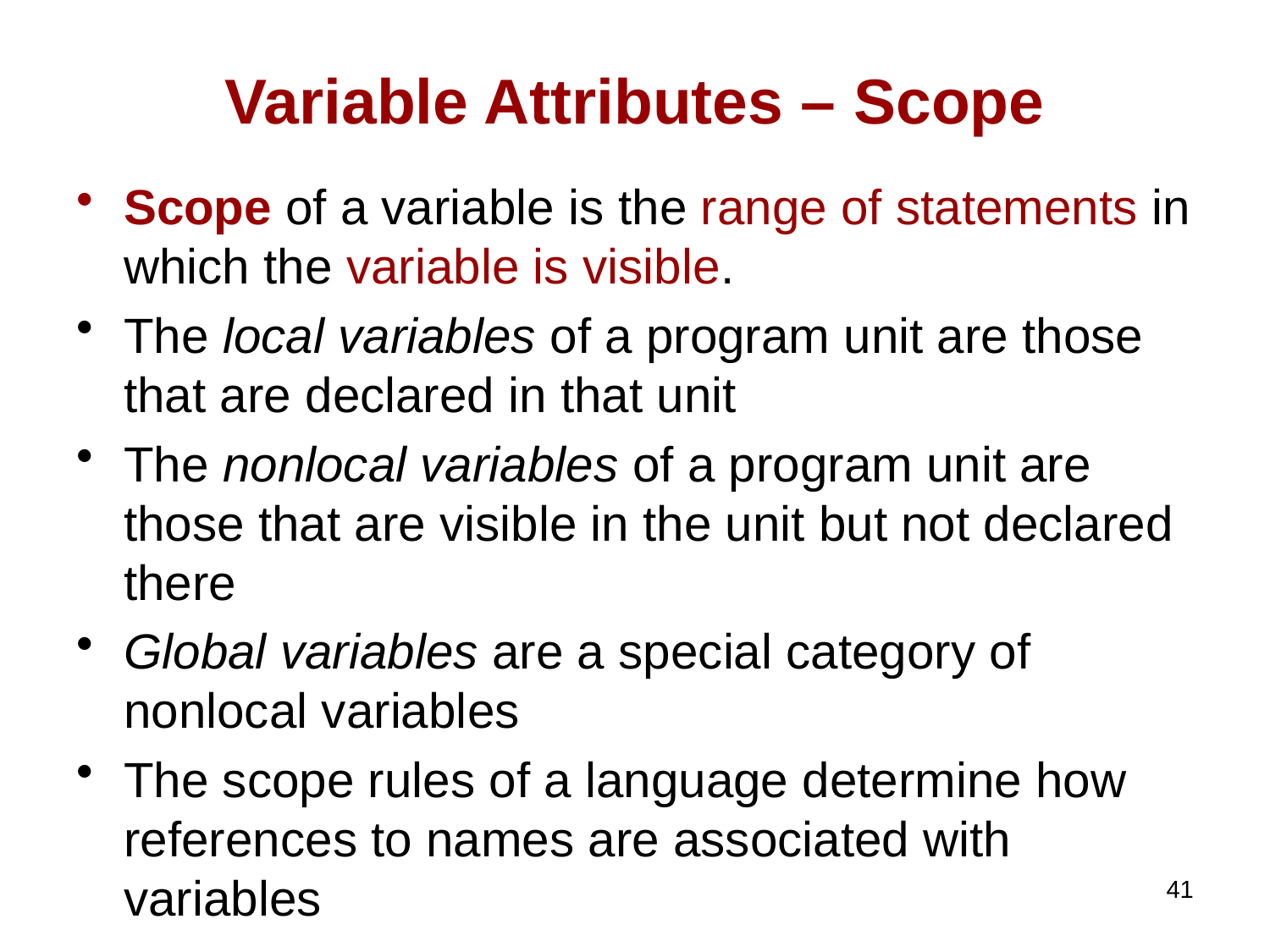

# Variable Attributes – Scope
Scope of a variable is the range of statements in which the variable is visible.
The local variables of a program unit are those that are declared in that unit
The nonlocal variables of a program unit are those that are visible in the unit but not declared there
Global variables are a special category of nonlocal variables
The scope rules of a language determine how references to names are associated with variables
41